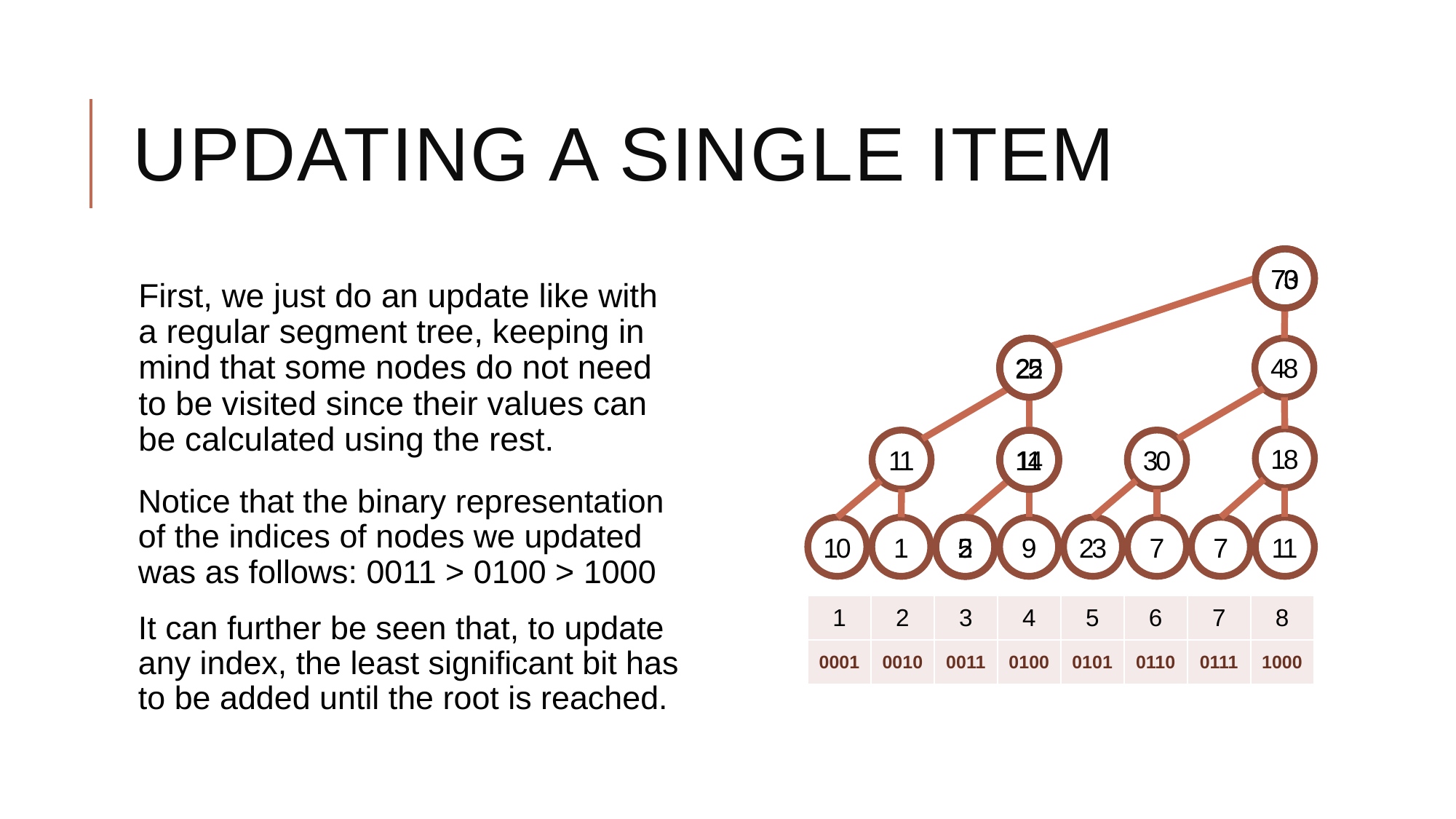

# Updating A single item
73
70
First, we just do an update like with a regular segment tree, keeping in mind that some nodes do not need to be visited since their values can be calculated using the rest.
25
48
22
18
11
14
30
11
Notice that the binary representation of the indices of nodes we updated was as follows: 0011 > 0100 > 1000
It can further be seen that, to update any index, the least significant bit has to be added until the root is reached.
11
10
1
5
9
23
7
7
2
| 1 | 2 | 3 | 4 | 5 | 6 | 7 | 8 |
| --- | --- | --- | --- | --- | --- | --- | --- |
| 0001 | 0010 | 0011 | 0100 | 0101 | 0110 | 0111 | 1000 |